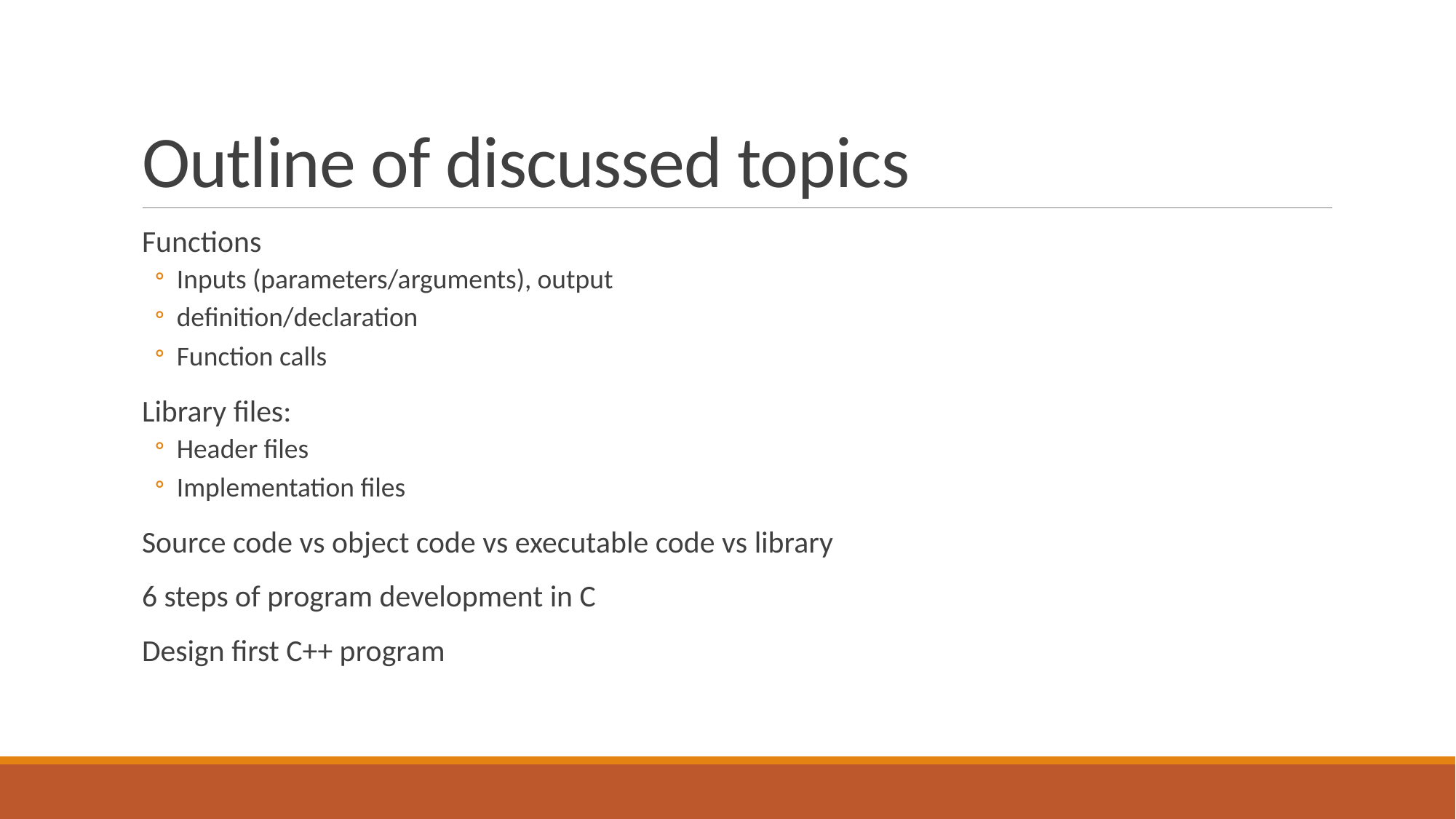

# Outline of discussed topics
Functions
Inputs (parameters/arguments), output
definition/declaration
Function calls
Library files:
Header files
Implementation files
Source code vs object code vs executable code vs library
6 steps of program development in C
Design first C++ program